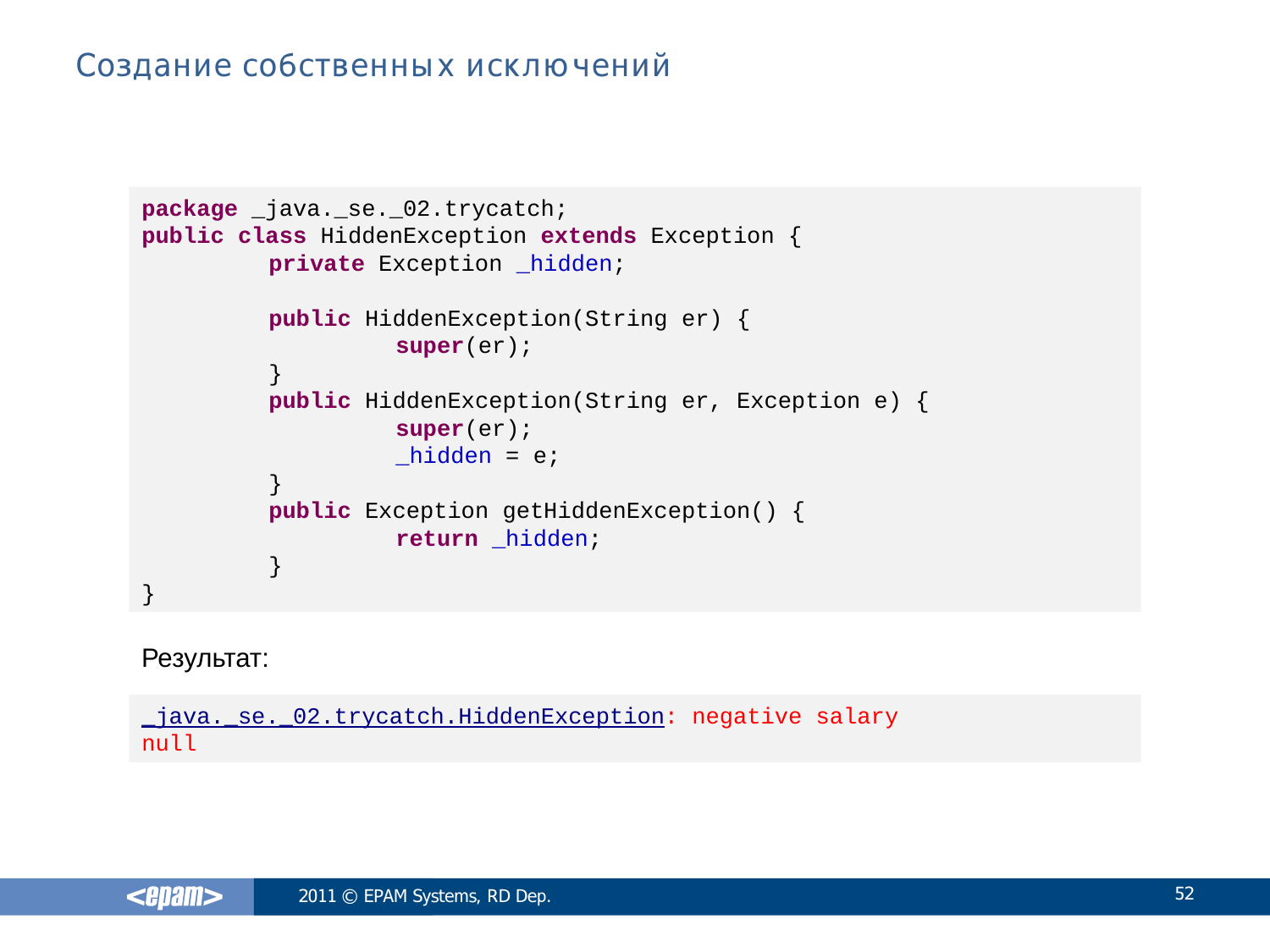

# Создание собственных исключений
package _java._se._02.trycatch;
public class HiddenException extends Exception {
	private Exception _hidden;

	public HiddenException(String er) {
		super(er);
	}
	public HiddenException(String er, Exception e) {
		super(er);
		_hidden = e;
	}
	public Exception getHiddenException() {
		return _hidden;
	}
}
Результат:
_java._se._02.trycatch.HiddenException: negative salary
null
52
2011 © EPAM Systems, RD Dep.